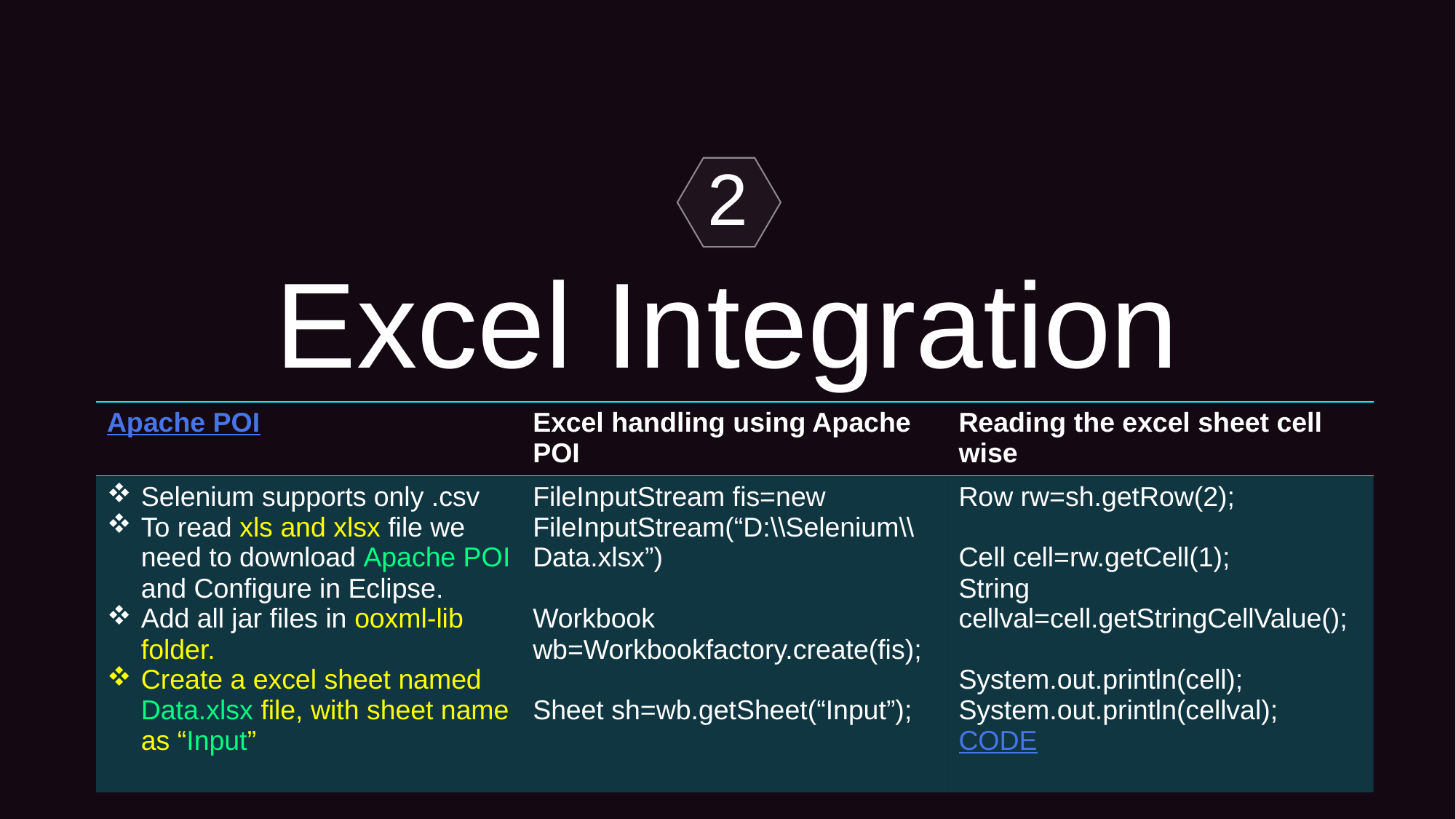

2

Excel Integration
| Apache POI | Excel handling using Apache POI | Reading the excel sheet cell wise |
| --- | --- | --- |
| Selenium supports only .csv To read xls and xlsx file we need to download Apache POI and Configure in Eclipse. Add all jar files in ooxml-lib folder. Create a excel sheet named Data.xlsx file, with sheet name as “Input” | FileInputStream fis=new FileInputStream(“D:\\Selenium\\Data.xlsx”) Workbook wb=Workbookfactory.create(fis); Sheet sh=wb.getSheet(“Input”); | Row rw=sh.getRow(2); Cell cell=rw.getCell(1); String cellval=cell.getStringCellValue(); System.out.println(cell); System.out.println(cellval); CODE |
|  |  |  |